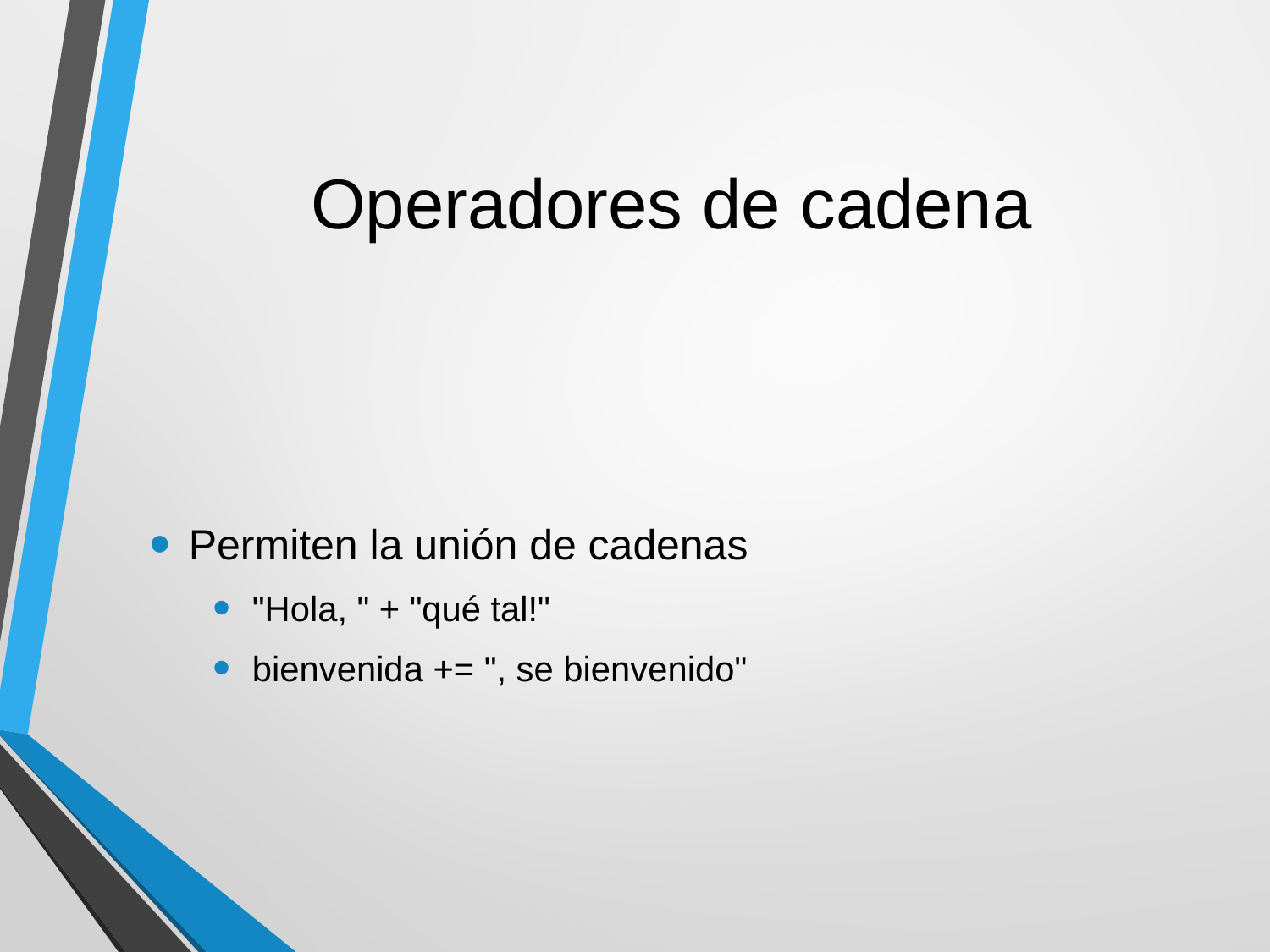

# Operadores de cadena
Permiten la unión de cadenas
"Hola, " + "qué tal!"
bienvenida += ", se bienvenido"